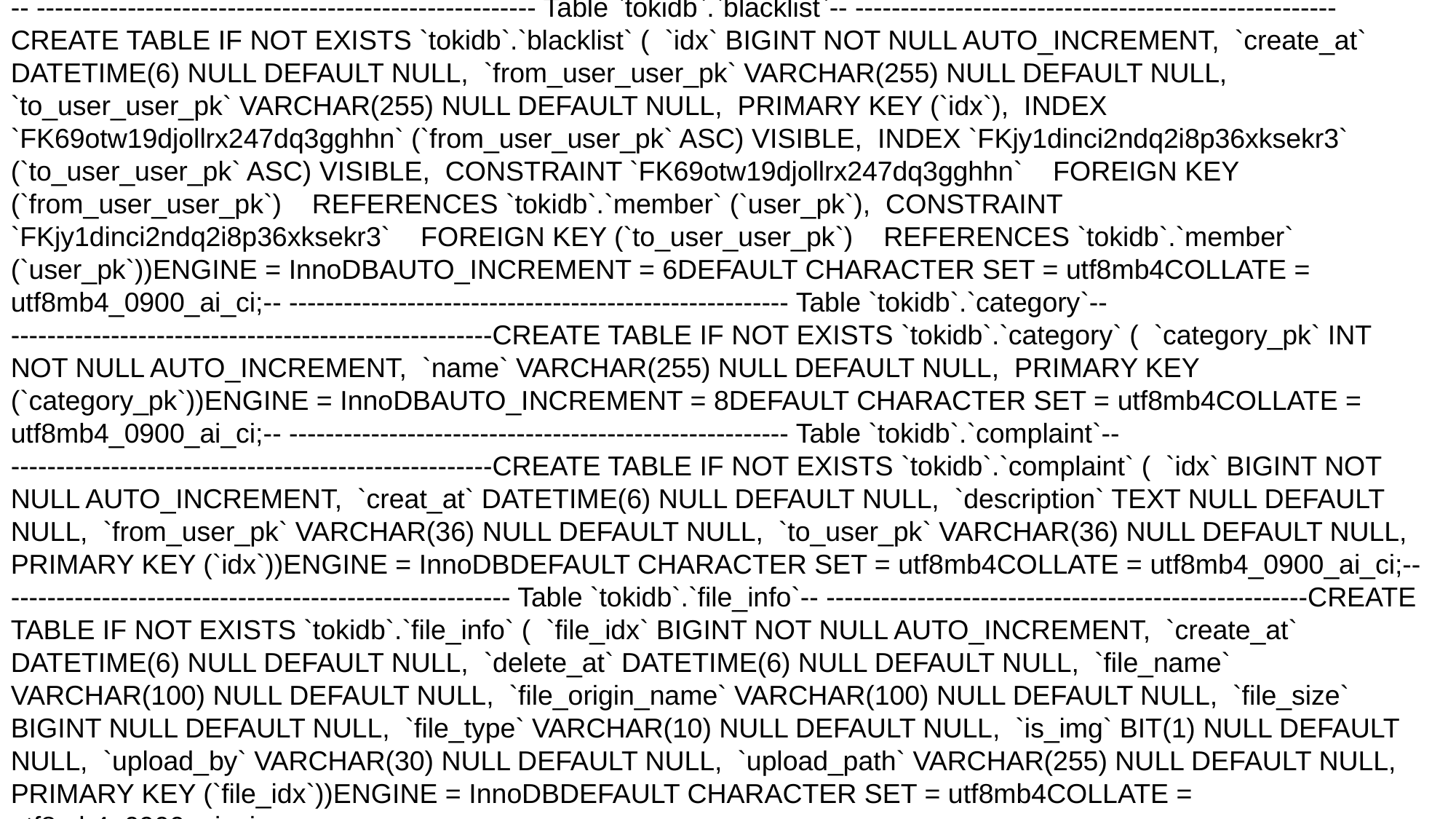

-- ------------------------------------------------------- Table `tokidb`.`blacklist`-- -----------------------------------------------------CREATE TABLE IF NOT EXISTS `tokidb`.`blacklist` (  `idx` BIGINT NOT NULL AUTO_INCREMENT,  `create_at` DATETIME(6) NULL DEFAULT NULL,  `from_user_user_pk` VARCHAR(255) NULL DEFAULT NULL,  `to_user_user_pk` VARCHAR(255) NULL DEFAULT NULL,  PRIMARY KEY (`idx`),  INDEX `FK69otw19djollrx247dq3gghhn` (`from_user_user_pk` ASC) VISIBLE,  INDEX `FKjy1dinci2ndq2i8p36xksekr3` (`to_user_user_pk` ASC) VISIBLE,  CONSTRAINT `FK69otw19djollrx247dq3gghhn`    FOREIGN KEY (`from_user_user_pk`)    REFERENCES `tokidb`.`member` (`user_pk`),  CONSTRAINT `FKjy1dinci2ndq2i8p36xksekr3`    FOREIGN KEY (`to_user_user_pk`)    REFERENCES `tokidb`.`member` (`user_pk`))ENGINE = InnoDBAUTO_INCREMENT = 6DEFAULT CHARACTER SET = utf8mb4COLLATE = utf8mb4_0900_ai_ci;-- ------------------------------------------------------- Table `tokidb`.`category`-- -----------------------------------------------------CREATE TABLE IF NOT EXISTS `tokidb`.`category` (  `category_pk` INT NOT NULL AUTO_INCREMENT,  `name` VARCHAR(255) NULL DEFAULT NULL,  PRIMARY KEY (`category_pk`))ENGINE = InnoDBAUTO_INCREMENT = 8DEFAULT CHARACTER SET = utf8mb4COLLATE = utf8mb4_0900_ai_ci;-- ------------------------------------------------------- Table `tokidb`.`complaint`-- -----------------------------------------------------CREATE TABLE IF NOT EXISTS `tokidb`.`complaint` (  `idx` BIGINT NOT NULL AUTO_INCREMENT,  `creat_at` DATETIME(6) NULL DEFAULT NULL,  `description` TEXT NULL DEFAULT NULL,  `from_user_pk` VARCHAR(36) NULL DEFAULT NULL,  `to_user_pk` VARCHAR(36) NULL DEFAULT NULL,  PRIMARY KEY (`idx`))ENGINE = InnoDBDEFAULT CHARACTER SET = utf8mb4COLLATE = utf8mb4_0900_ai_ci;-- ------------------------------------------------------- Table `tokidb`.`file_info`-- -----------------------------------------------------CREATE TABLE IF NOT EXISTS `tokidb`.`file_info` (  `file_idx` BIGINT NOT NULL AUTO_INCREMENT,  `create_at` DATETIME(6) NULL DEFAULT NULL,  `delete_at` DATETIME(6) NULL DEFAULT NULL,  `file_name` VARCHAR(100) NULL DEFAULT NULL,  `file_origin_name` VARCHAR(100) NULL DEFAULT NULL,  `file_size` BIGINT NULL DEFAULT NULL,  `file_type` VARCHAR(10) NULL DEFAULT NULL,  `is_img` BIT(1) NULL DEFAULT NULL,  `upload_by` VARCHAR(30) NULL DEFAULT NULL,  `upload_path` VARCHAR(255) NULL DEFAULT NULL,  PRIMARY KEY (`file_idx`))ENGINE = InnoDBDEFAULT CHARACTER SET = utf8mb4COLLATE = utf8mb4_0900_ai_ci;